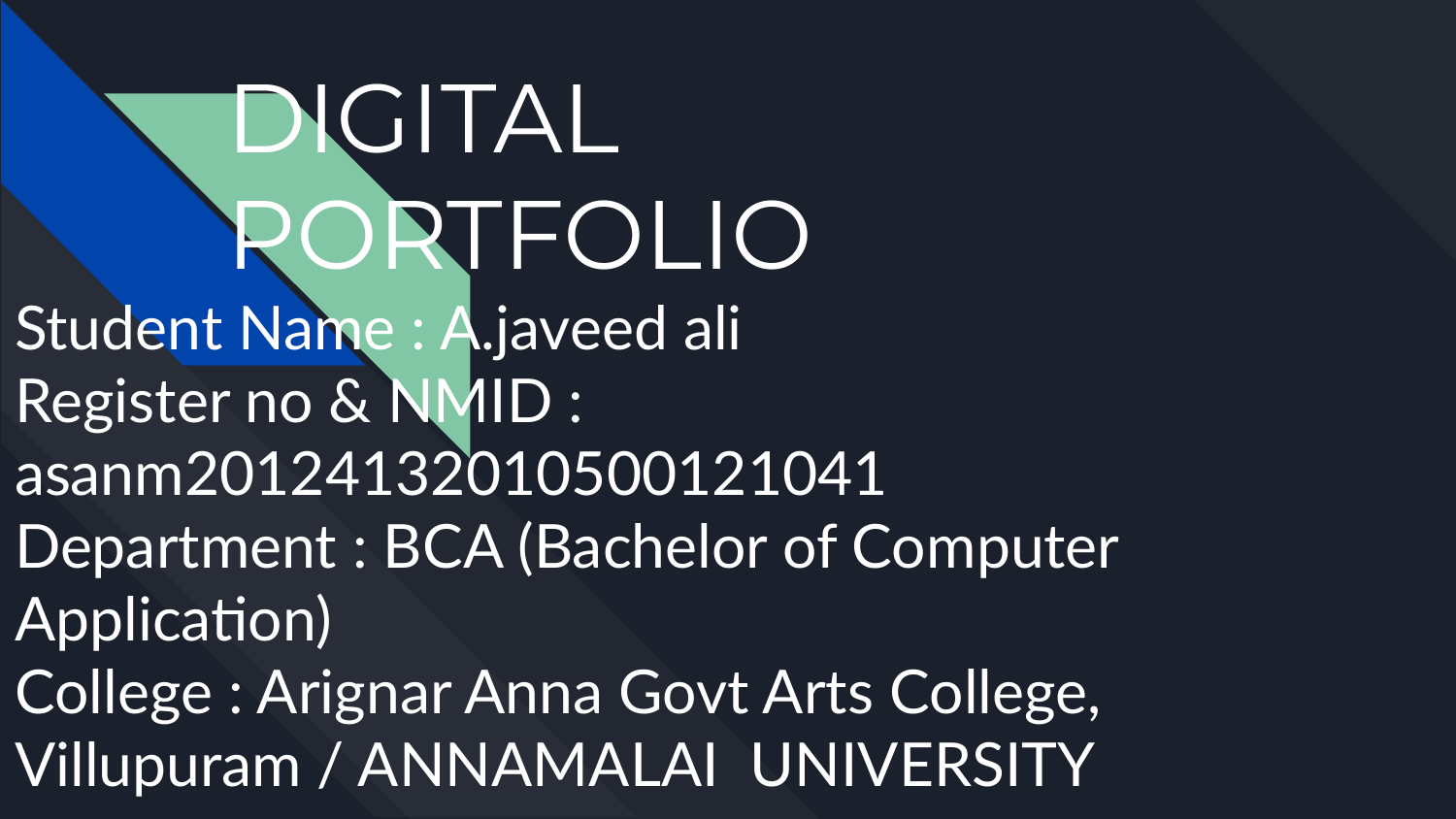

# DIGITAL PORTFOLIO
A
Student Name : A.javeed ali
Register no & NMID : asanm20124132010500121041
Department : BCA (Bachelor of Computer Application)
College : Arignar Anna Govt Arts College, Villupuram / ANNAMALAI  UNIVERSITY